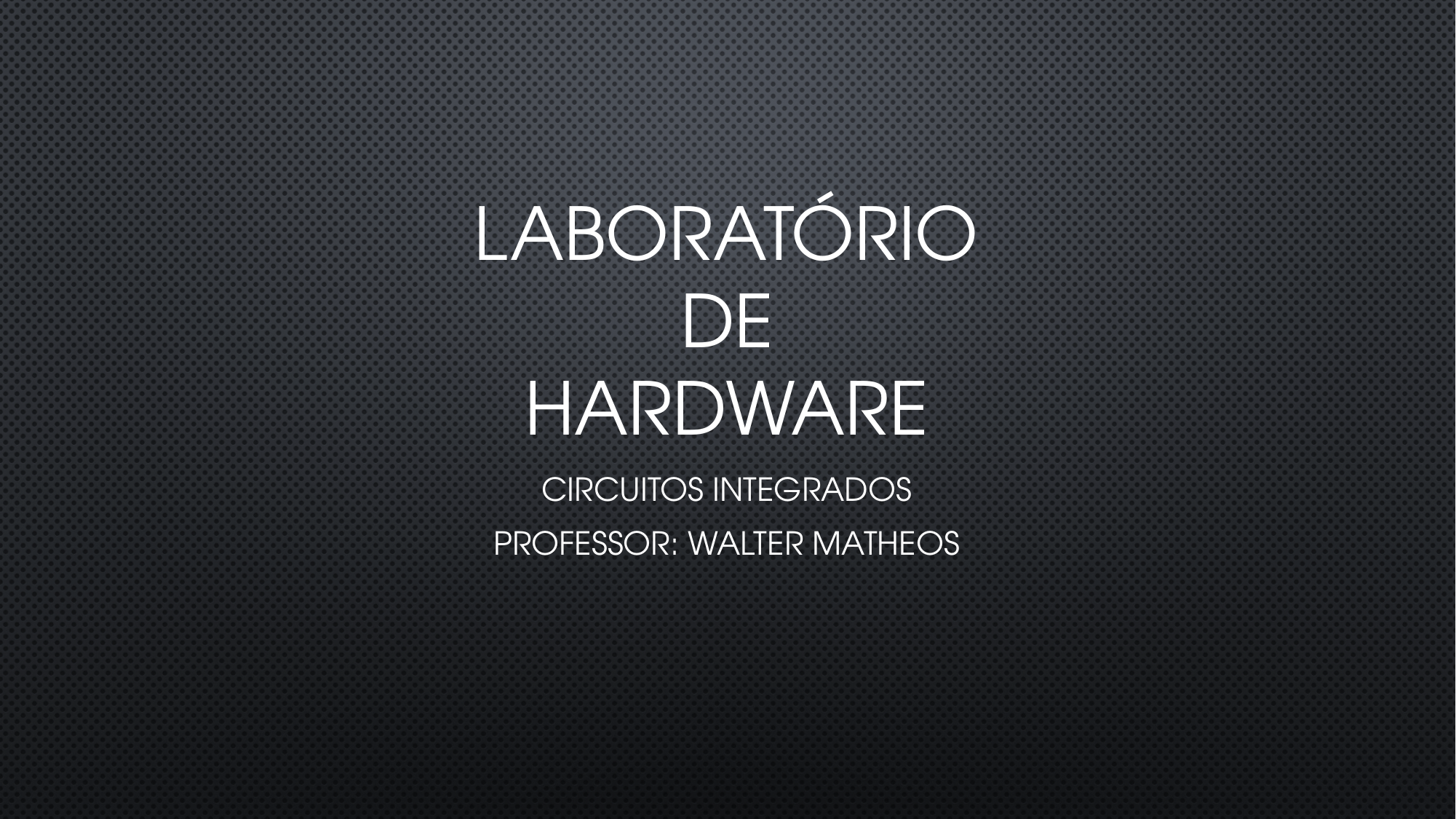

# Laboratório de Hardware
CIRCUITOS INTEGRADOS
Professor: Walter Matheos